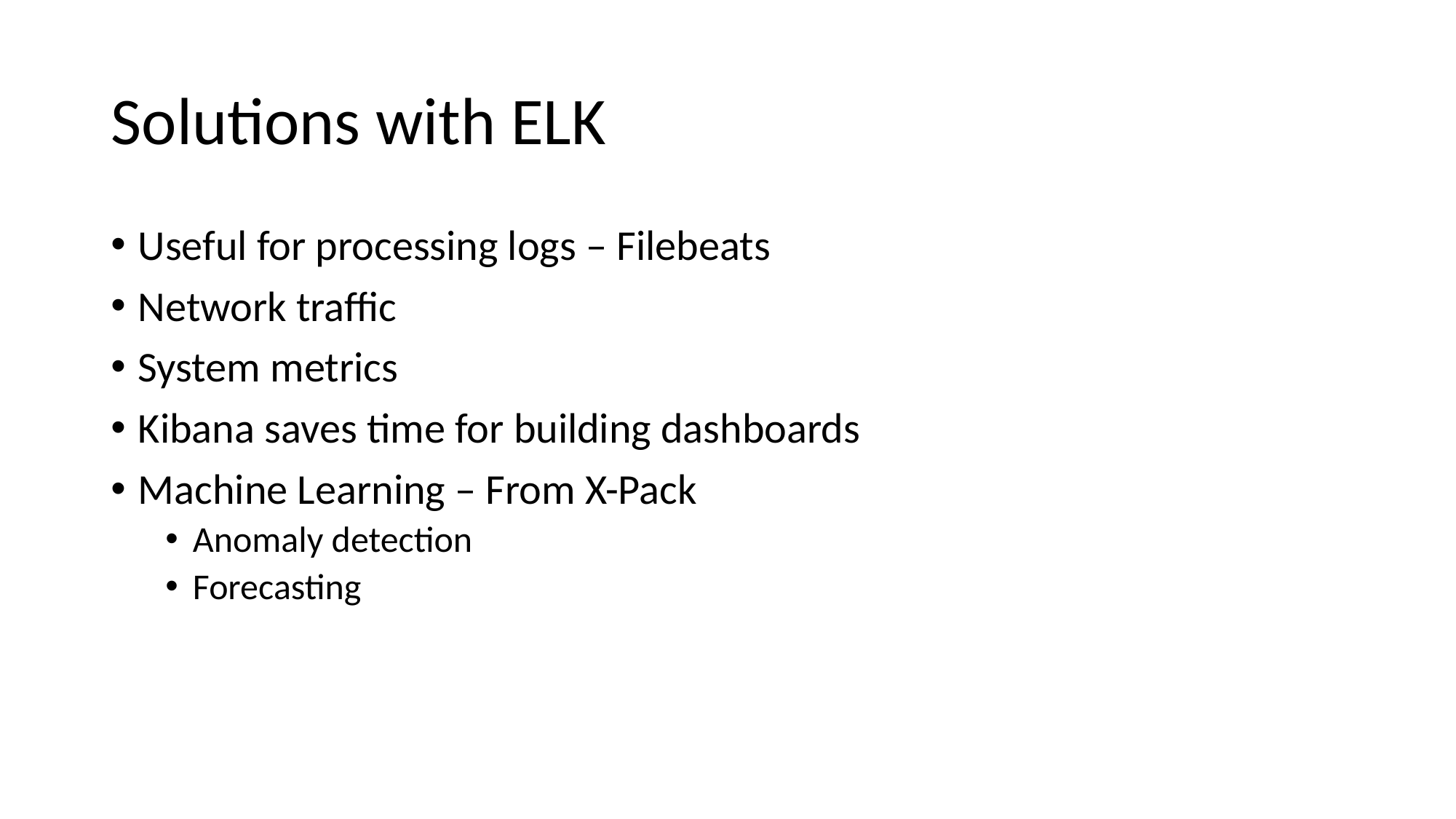

# Solutions with ELK
Useful for processing logs – Filebeats
Network traffic
System metrics
Kibana saves time for building dashboards
Machine Learning – From X-Pack
Anomaly detection
Forecasting